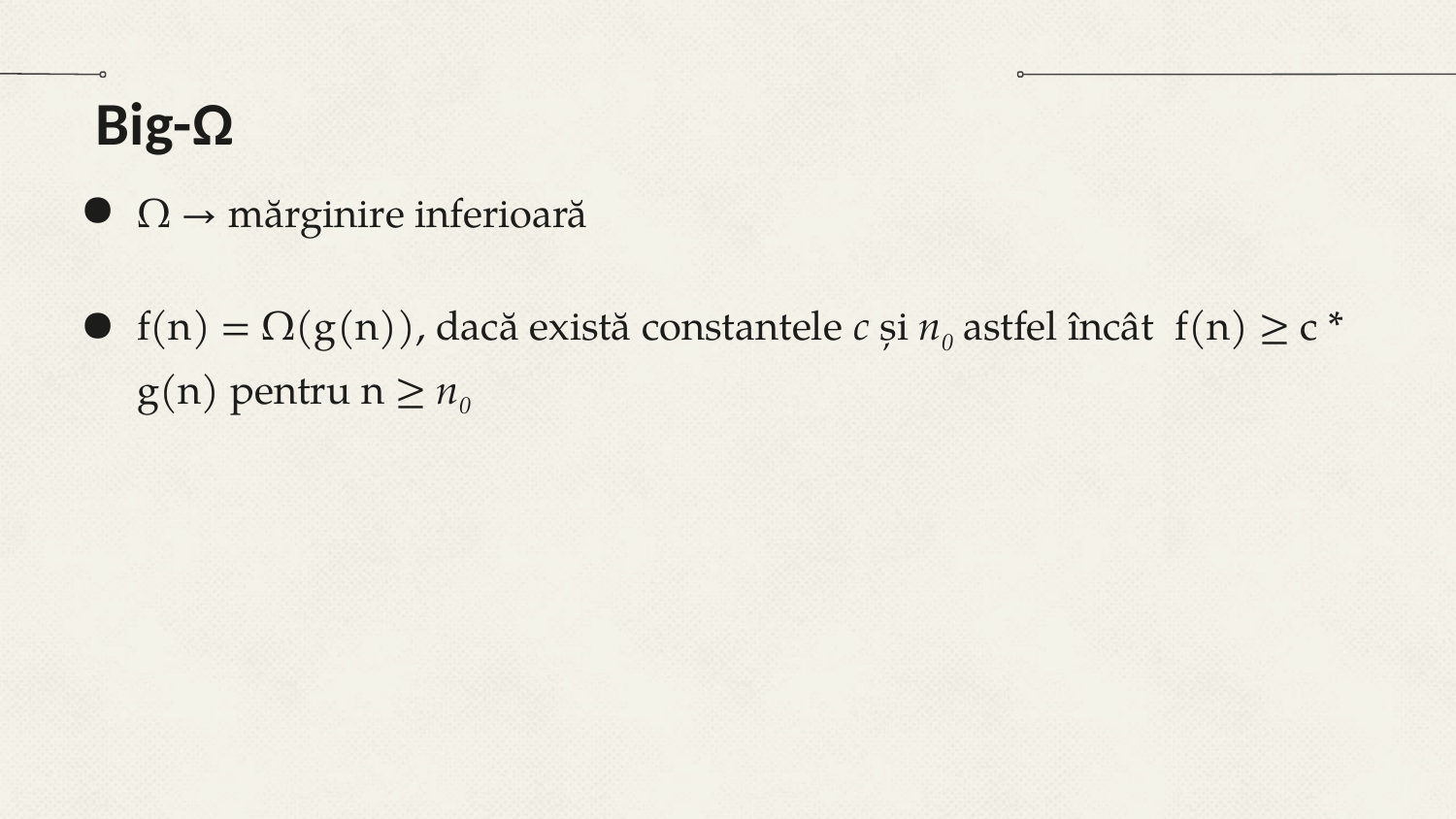

# Big-Ω
Ω → mărginire inferioară

f(n) = Ω(g(n)), dacă există constantele c și n0 astfel încât  f(n) ≥ c * g(n) pentru n ≥ n0